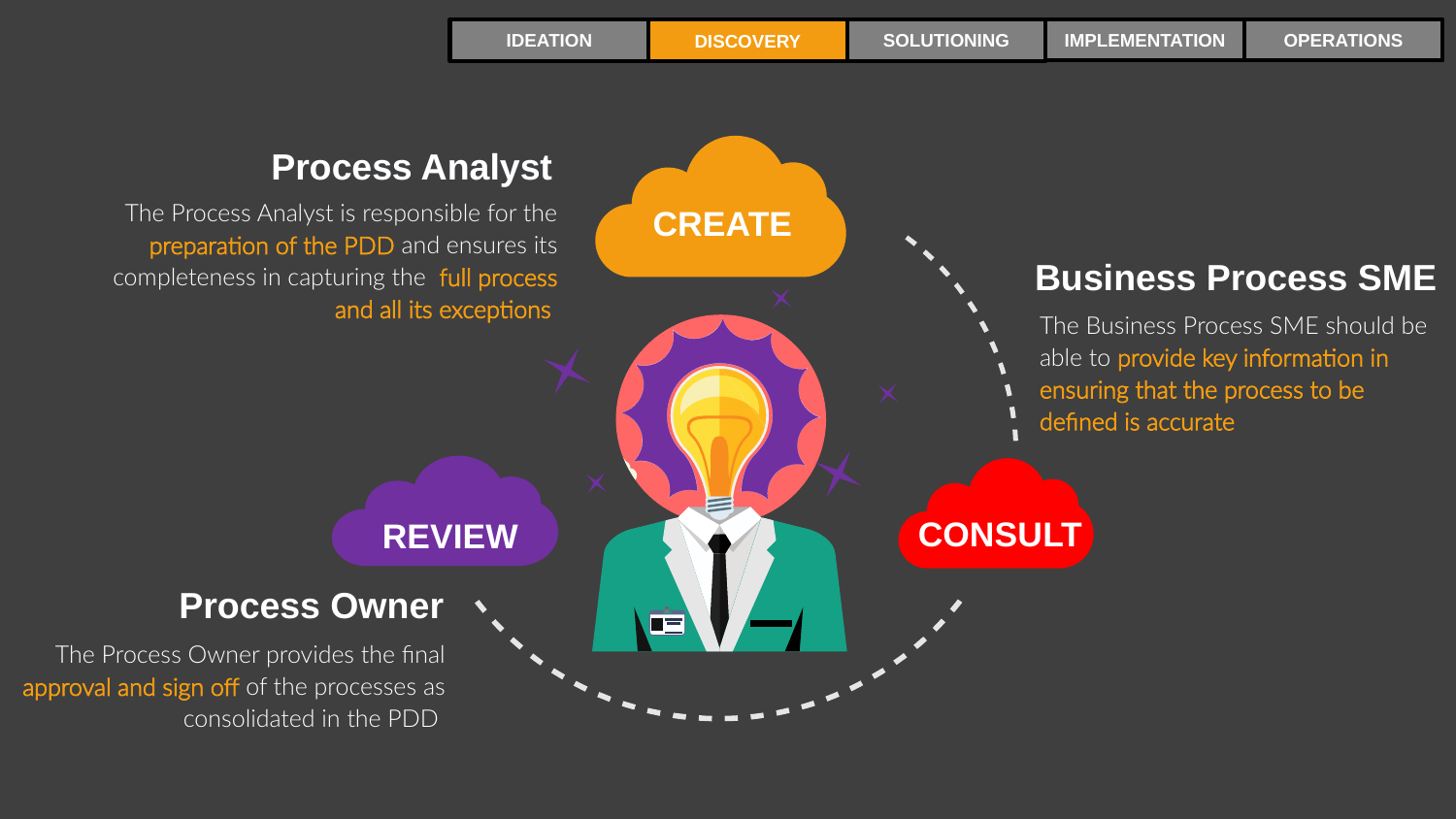

IMPLEMENTATION
OPERATIONS
IDEATION
SOLUTIONING
DISCOVERY

Process Analyst
The Process Analyst is responsible for the preparation of the PDD and ensures its completeness in capturing the  full process and all its exceptions
Process Analyst
CREATE

Business Process SME

The Business Process SME should be able to provide key information in ensuring that the process to be defined is accurate

CONSULT
REVIEW

Process Owner

The Process Owner provides the final approval and sign off of the processes as consolidated in the PDD